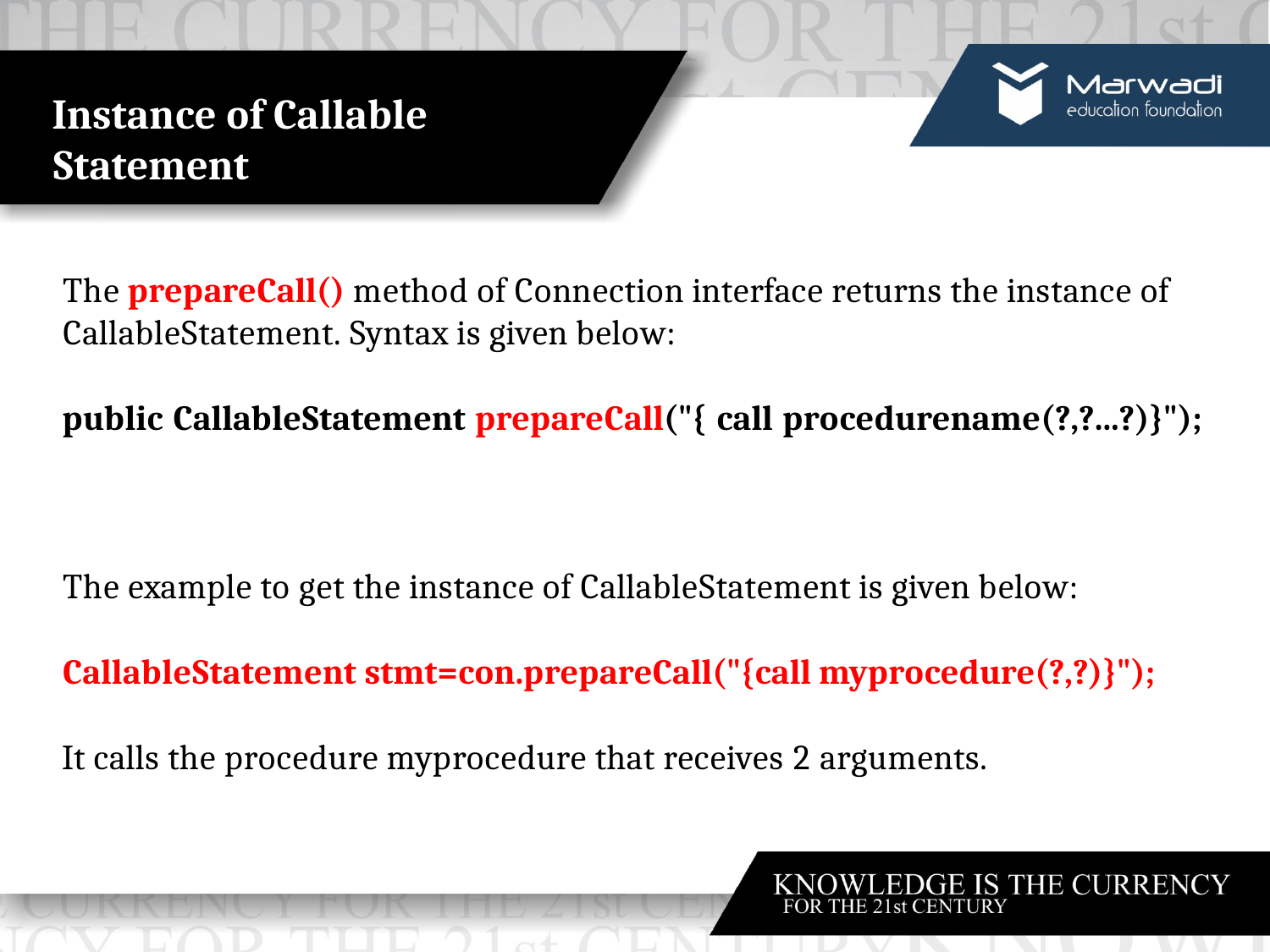

# Instance of Callable Statement
The prepareCall() method of Connection interface returns the instance of  CallableStatement. Syntax is given below:

public CallableStatement prepareCall("{ call procedurename(?,?...?)}");
The example to get the instance of CallableStatement is given below:

CallableStatement stmt=con.prepareCall("{call myprocedure(?,?)}");

It calls the procedure myprocedure that receives 2 arguments.